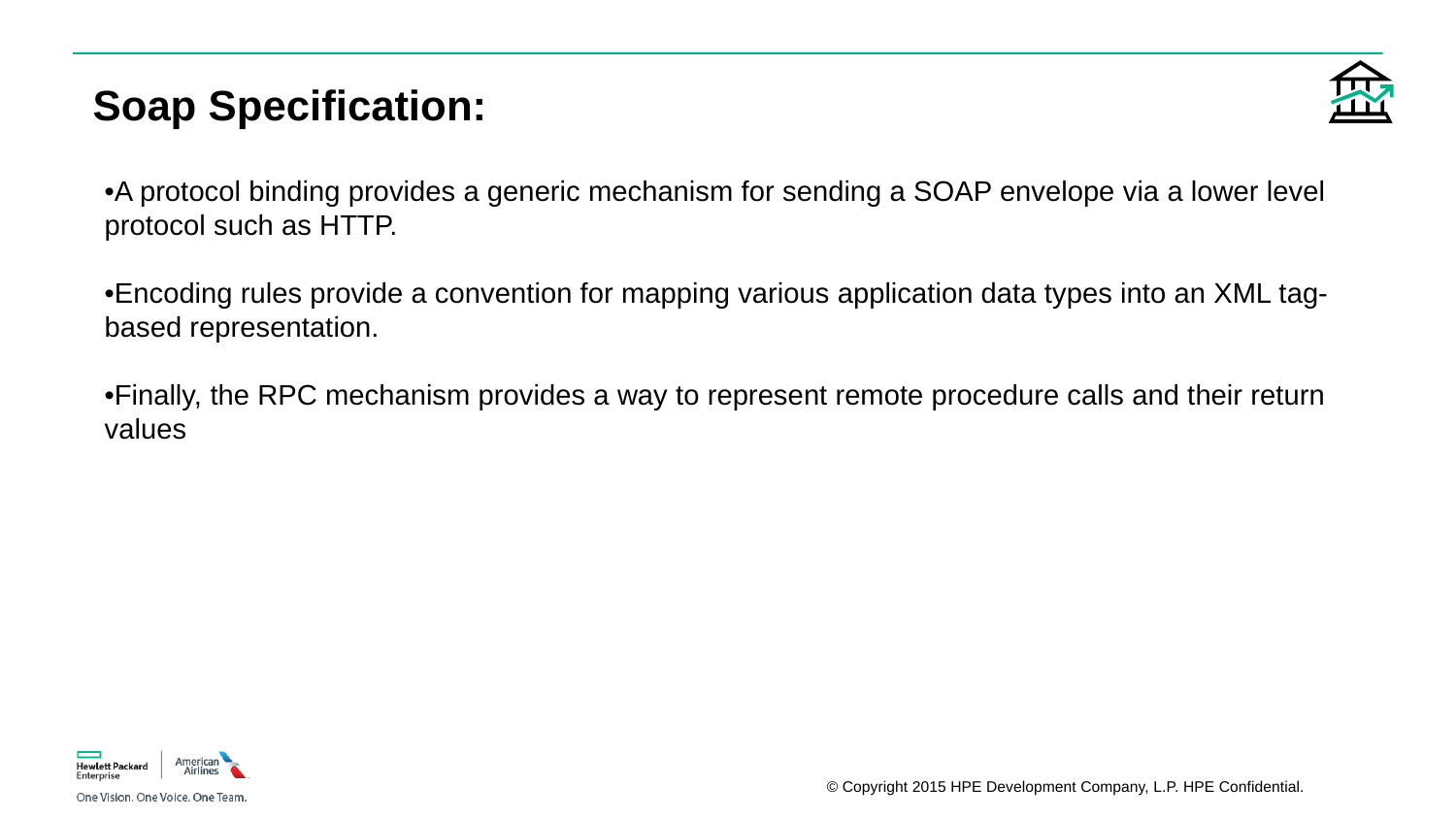

# Soap Specification:
•A protocol binding provides a generic mechanism for sending a SOAP envelope via a lower level protocol such as HTTP.

•Encoding rules provide a convention for mapping various application data types into an XML tag-based representation.

•Finally, the RPC mechanism provides a way to represent remote procedure calls and their return values